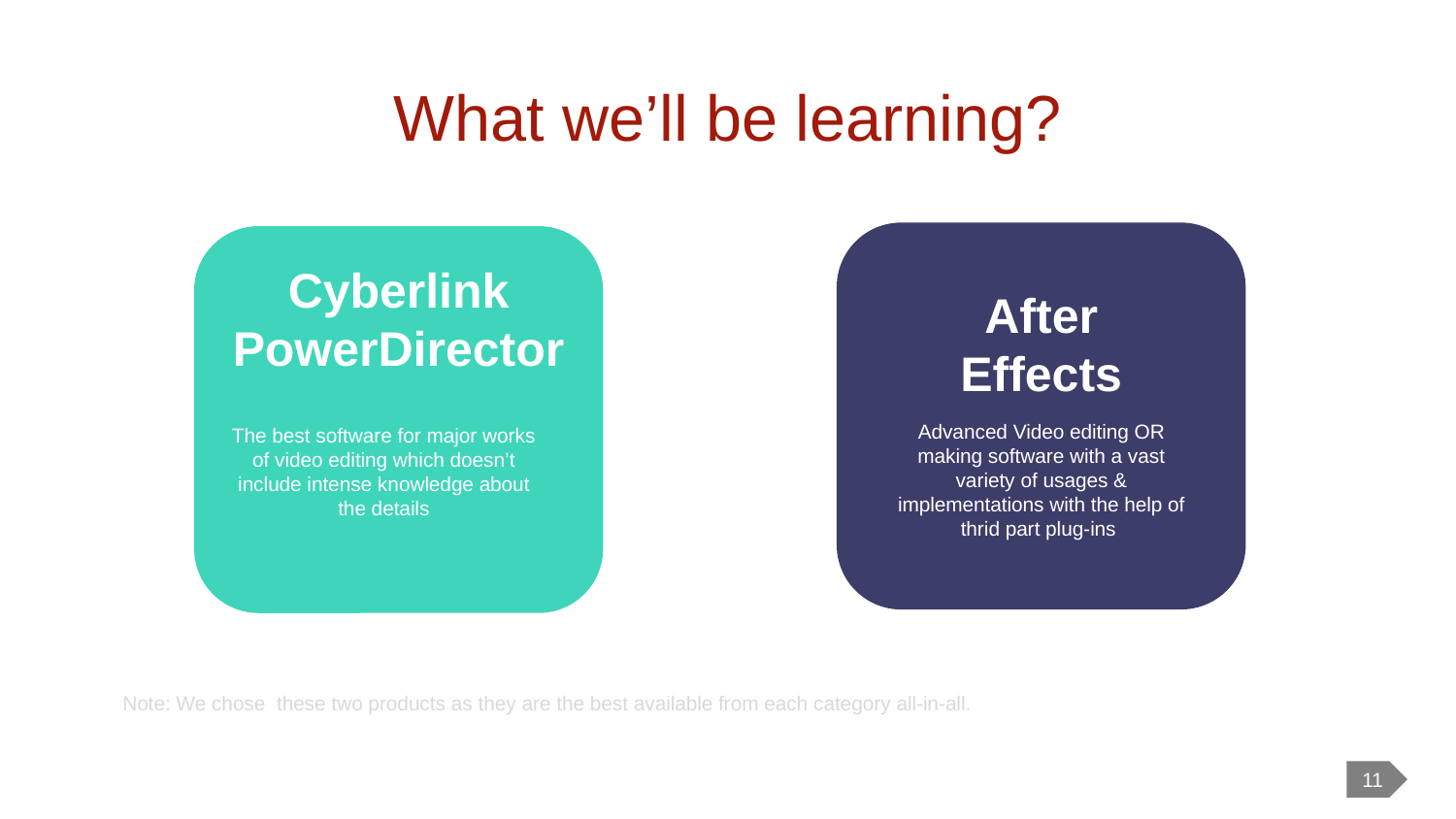

# What we’ll be learning?

After Effects
Advanced Video editing OR making software with a vast variety of usages & implementations with the help of thrid part plug-ins

Cyberlink PowerDirector
The best software for major works of video editing which doesn’t include intense knowledge about the details
Note: We chose  these two products as they are the best available from each category all-in-all.
11